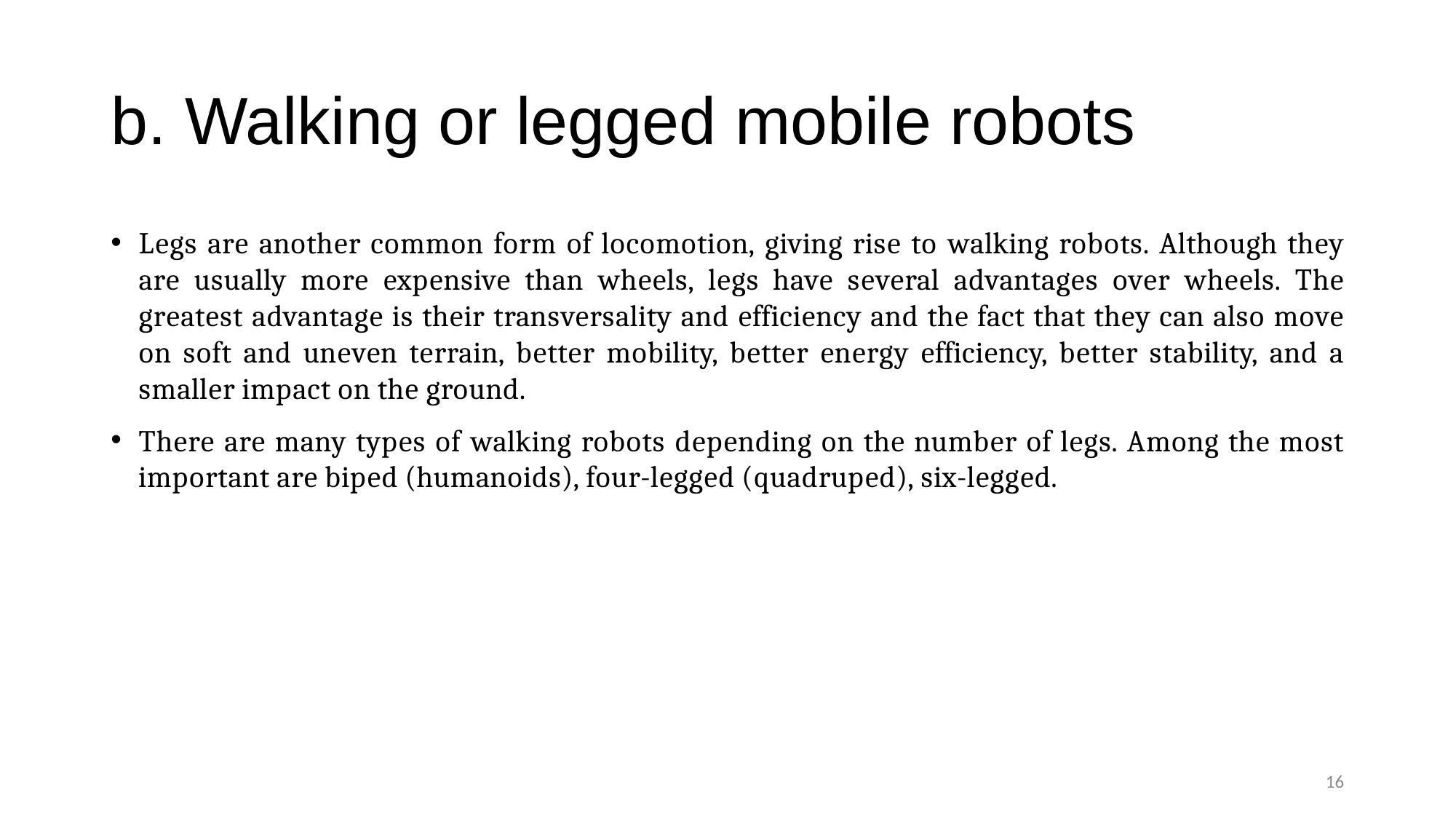

# b. Walking or legged mobile robots
Legs are another common form of locomotion, giving rise to walking robots. Although they are usually more expensive than wheels, legs have several advantages over wheels. The greatest advantage is their transversality and efficiency and the fact that they can also move on soft and uneven terrain, better mobility, better energy efficiency, better stability, and a smaller impact on the ground.
There are many types of walking robots depending on the number of legs. Among the most important are biped (humanoids), four-legged (quadruped), six-legged.

16